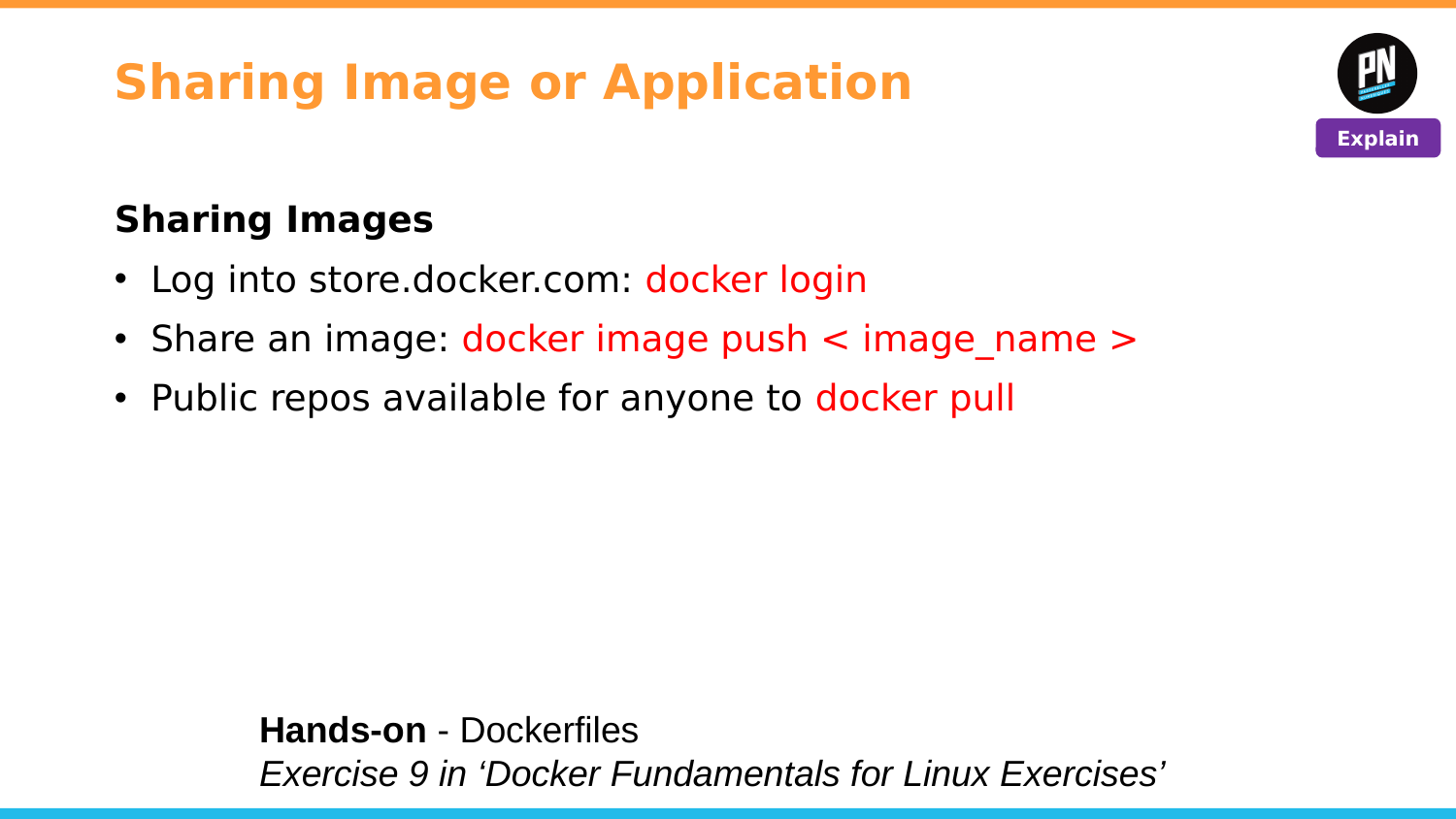

# Sharing Image or Application
Explain
Sharing Images
Log into store.docker.com: docker login
Share an image: docker image push < image_name >
Public repos available for anyone to docker pull
Hands-on - Dockerfiles
Exercise 9 in ‘Docker Fundamentals for Linux Exercises’